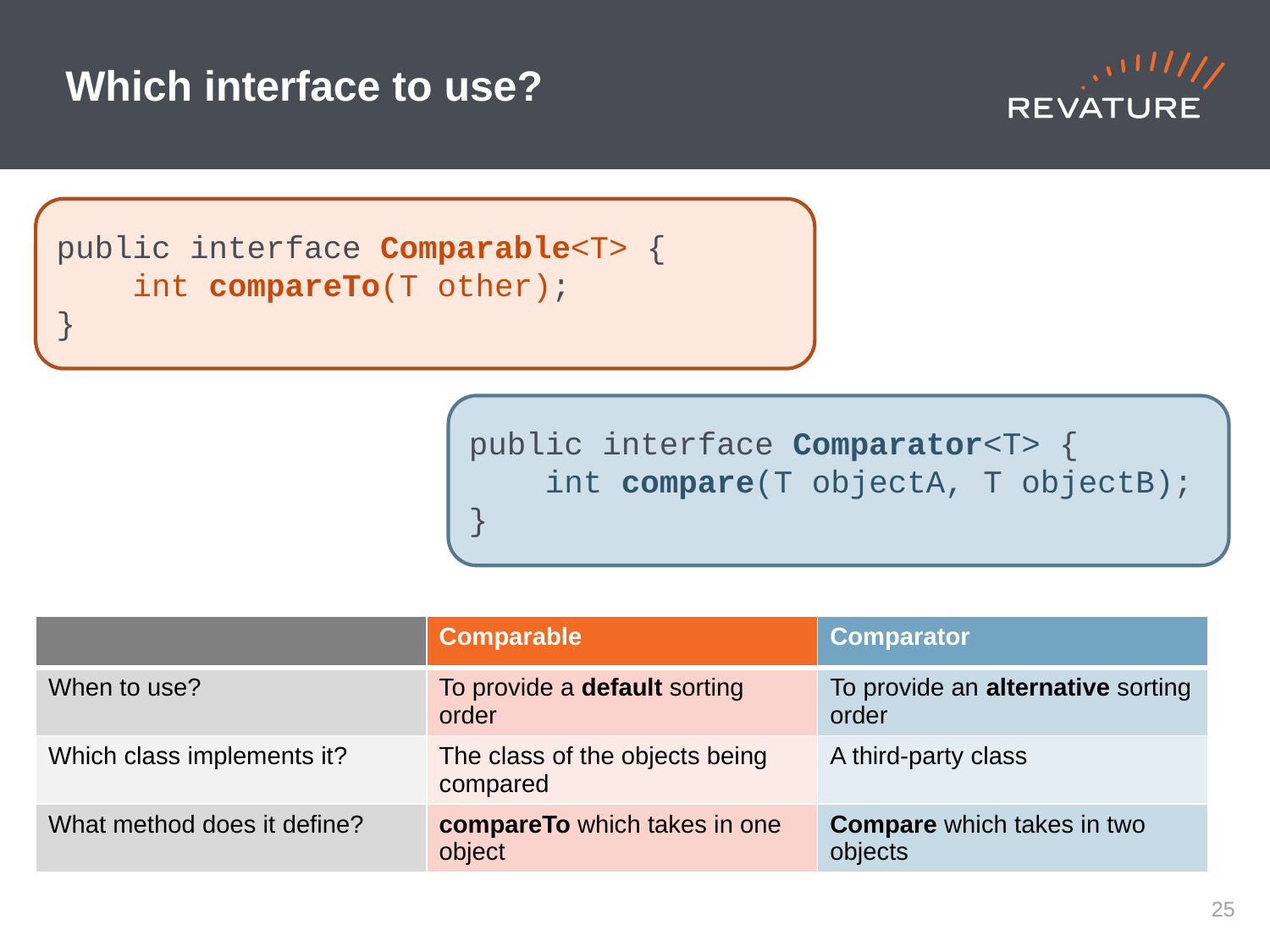

# Which interface to use?

public interface Comparable<T> {
    int compareTo(T other);
}

public interface Comparator<T> {
    int compare(T objectA, T objectB);
}
|  | Comparable | Comparator |
| --- | --- | --- |
| When to use? | To provide a default sorting order | To provide an alternative sorting order |
| Which class implements it? | The class of the objects being compared | A third-party class |
| What method does it define? | compareTo which takes in one object | Compare which takes in two objects |
25